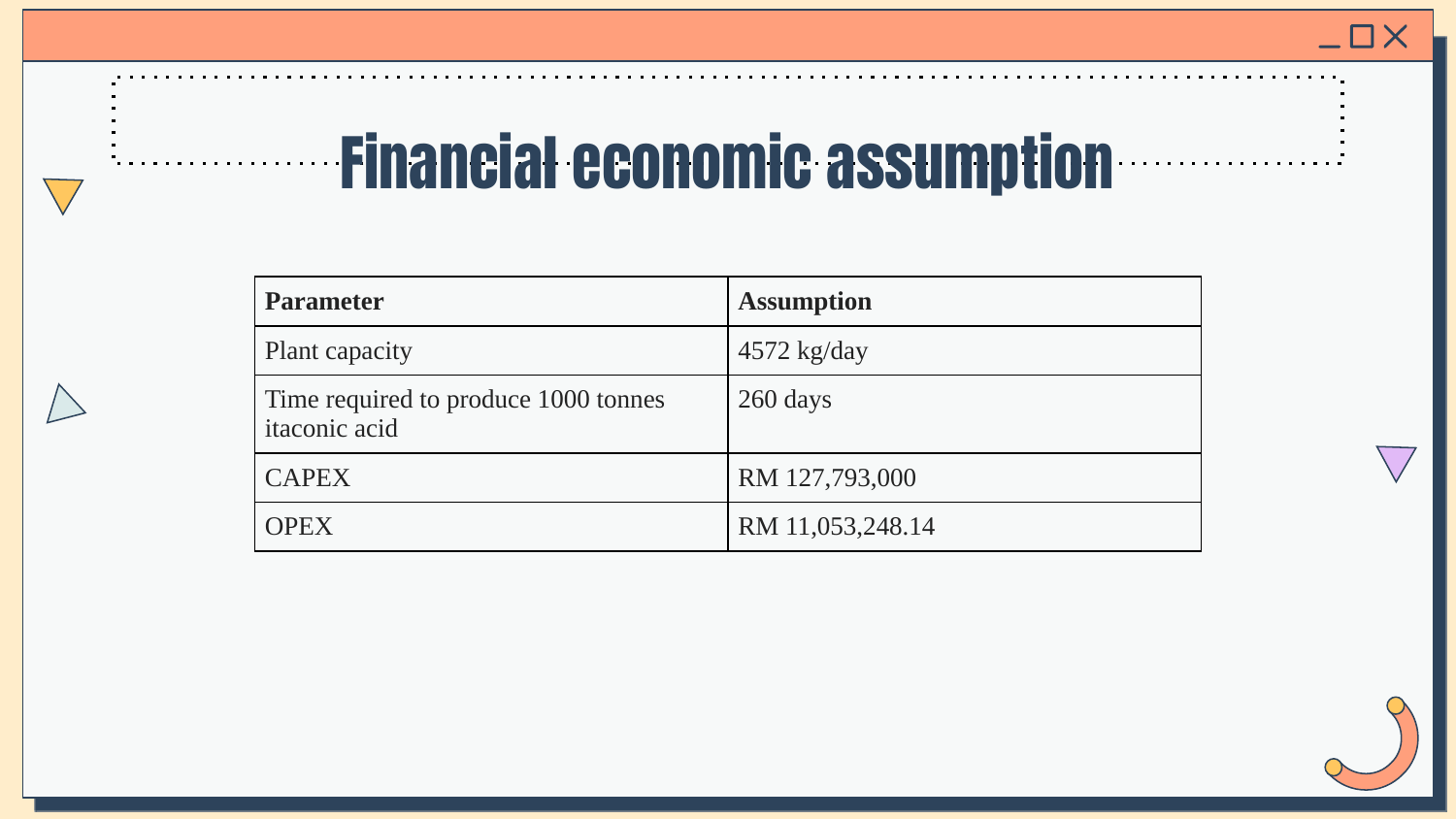

# Financial economic assumption
| Parameter | Assumption |
| --- | --- |
| Plant capacity | 4572 kg/day |
| Time required to produce 1000 tonnes itaconic acid | 260 days |
| CAPEX | RM 127,793,000 |
| OPEX | RM 11,053,248.14 |